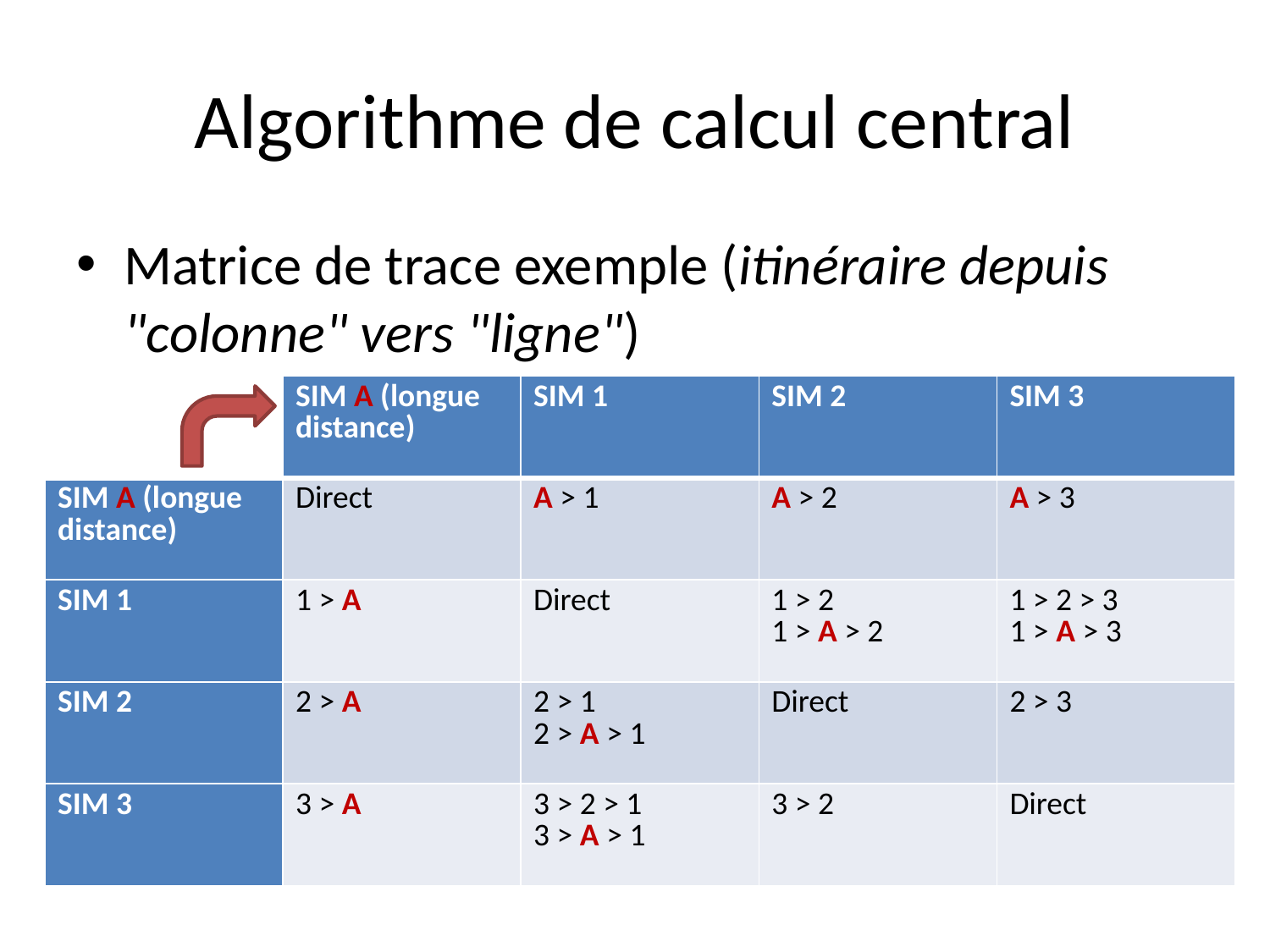

# Algorithme de calcul central
Matrice de trace exemple (itinéraire depuis "colonne" vers "ligne")

|  | SIM A (longue distance) | SIM 1 | SIM 2 | SIM 3 |
| --- | --- | --- | --- | --- |
| SIM A (longue distance) | Direct | A > 1 | A > 2 | A > 3 |
| SIM 1 | 1 > A | Direct | 1 > 2 1 > A > 2 | 1 > 2 > 3 1 > A > 3 |
| SIM 2 | 2 > A | 2 > 1 2 > A > 1 | Direct | 2 > 3 |
| SIM 3 | 3 > A | 3 > 2 > 1 3 > A > 1 | 3 > 2 | Direct |